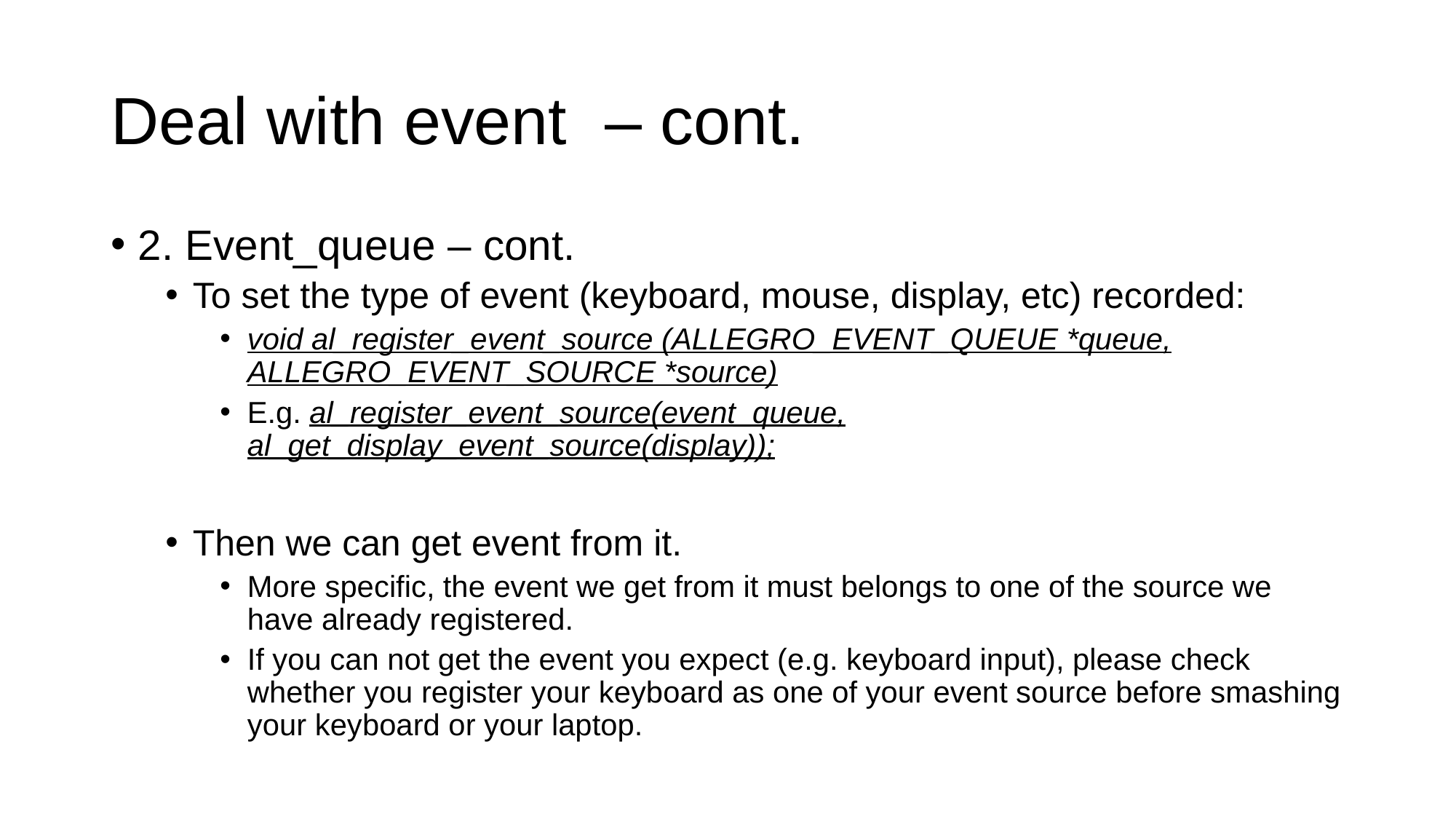

# Deal with event  – cont.
2. Event_queue – cont.
To set the type of event (keyboard, mouse, display, etc) recorded:
void al_register_event_source (ALLEGRO_EVENT_QUEUE *queue, ALLEGRO_EVENT_SOURCE *source)
E.g. al_register_event_source(event_queue, al_get_display_event_source(display));

Then we can get event from it.
More specific, the event we get from it must belongs to one of the source we have already registered.
If you can not get the event you expect (e.g. keyboard input), please check whether you register your keyboard as one of your event source before smashing your keyboard or your laptop.